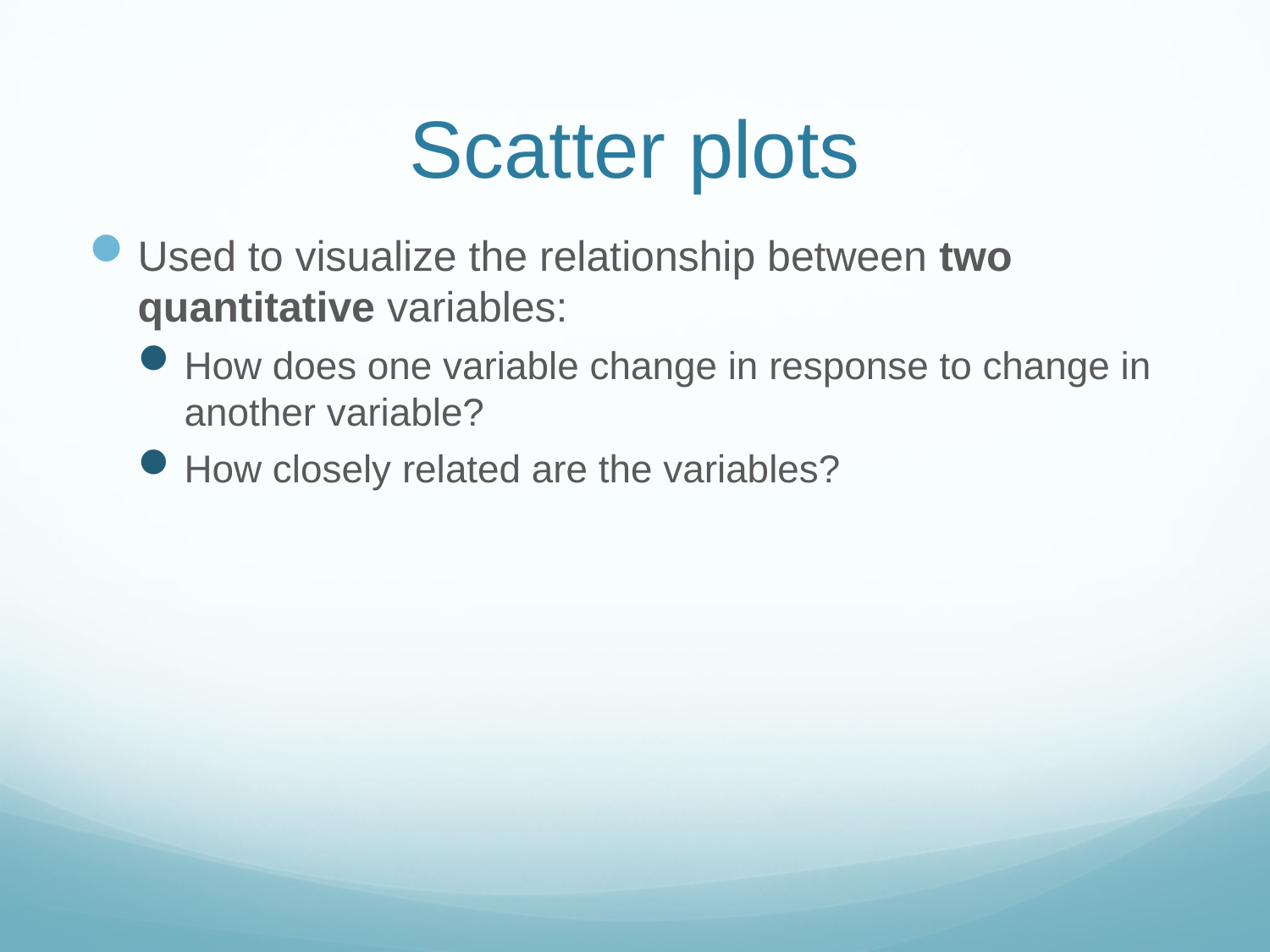

# Scatter plots
Used to visualize the relationship between two quantitative variables:
How does one variable change in response to change in another variable?
How closely related are the variables?